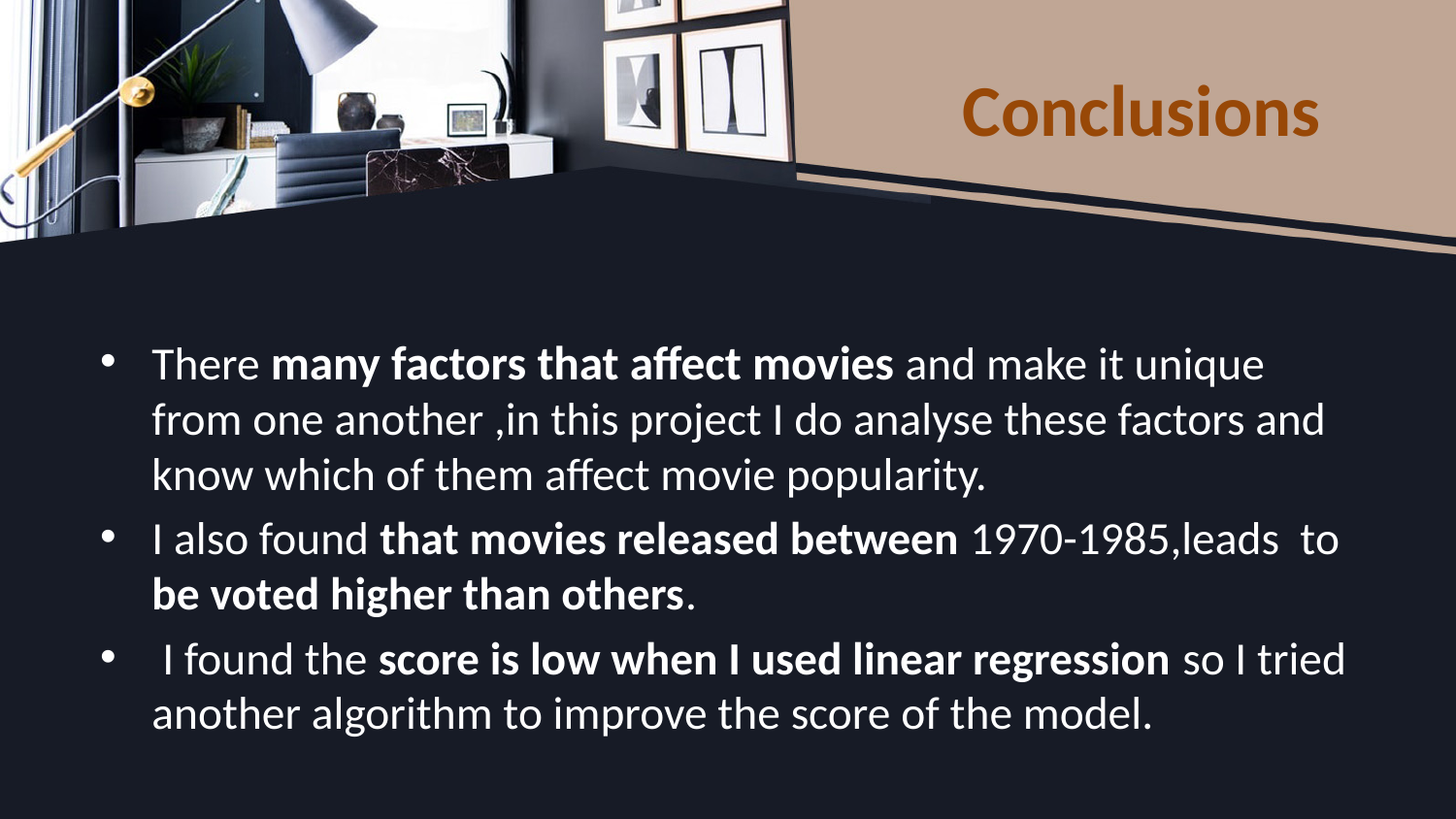

# Conclusions
There many factors that affect movies and make it unique from one another ,in this project I do analyse these factors and know which of them affect movie popularity.
I also found that movies released between 1970-1985,leads  to be voted higher than others.
 I found the score is low when I used linear regression so I tried another algorithm to improve the score of the model.